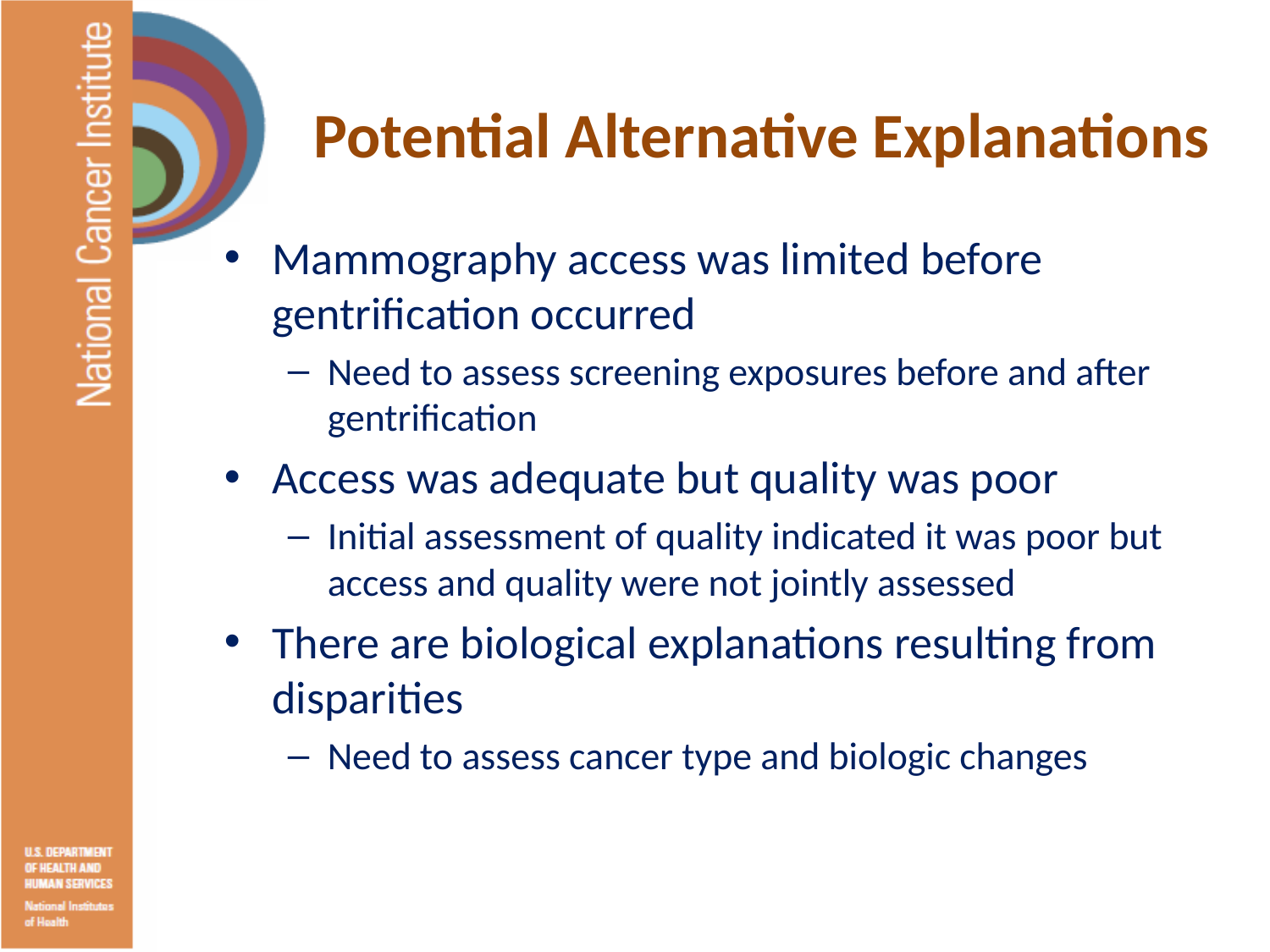

# Potential Alternative Explanations
Mammography access was limited before gentrification occurred
Need to assess screening exposures before and after gentrification
Access was adequate but quality was poor
Initial assessment of quality indicated it was poor but access and quality were not jointly assessed
There are biological explanations resulting from disparities
Need to assess cancer type and biologic changes